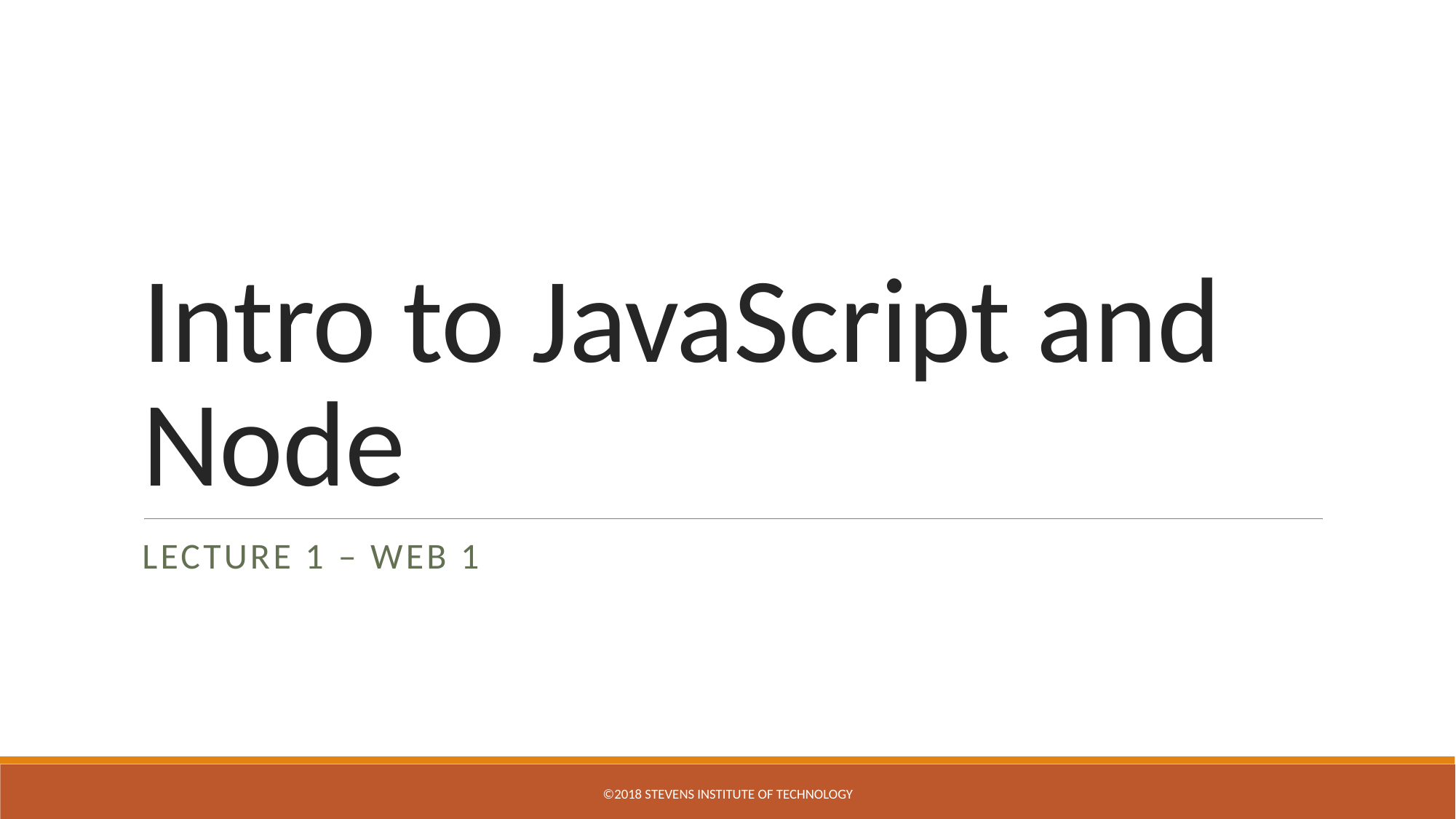

# Intro to JavaScript and Node
Lecture 1 – Web 1
©2018 STEVENS INSTITUTE OF TECHNOLOGY